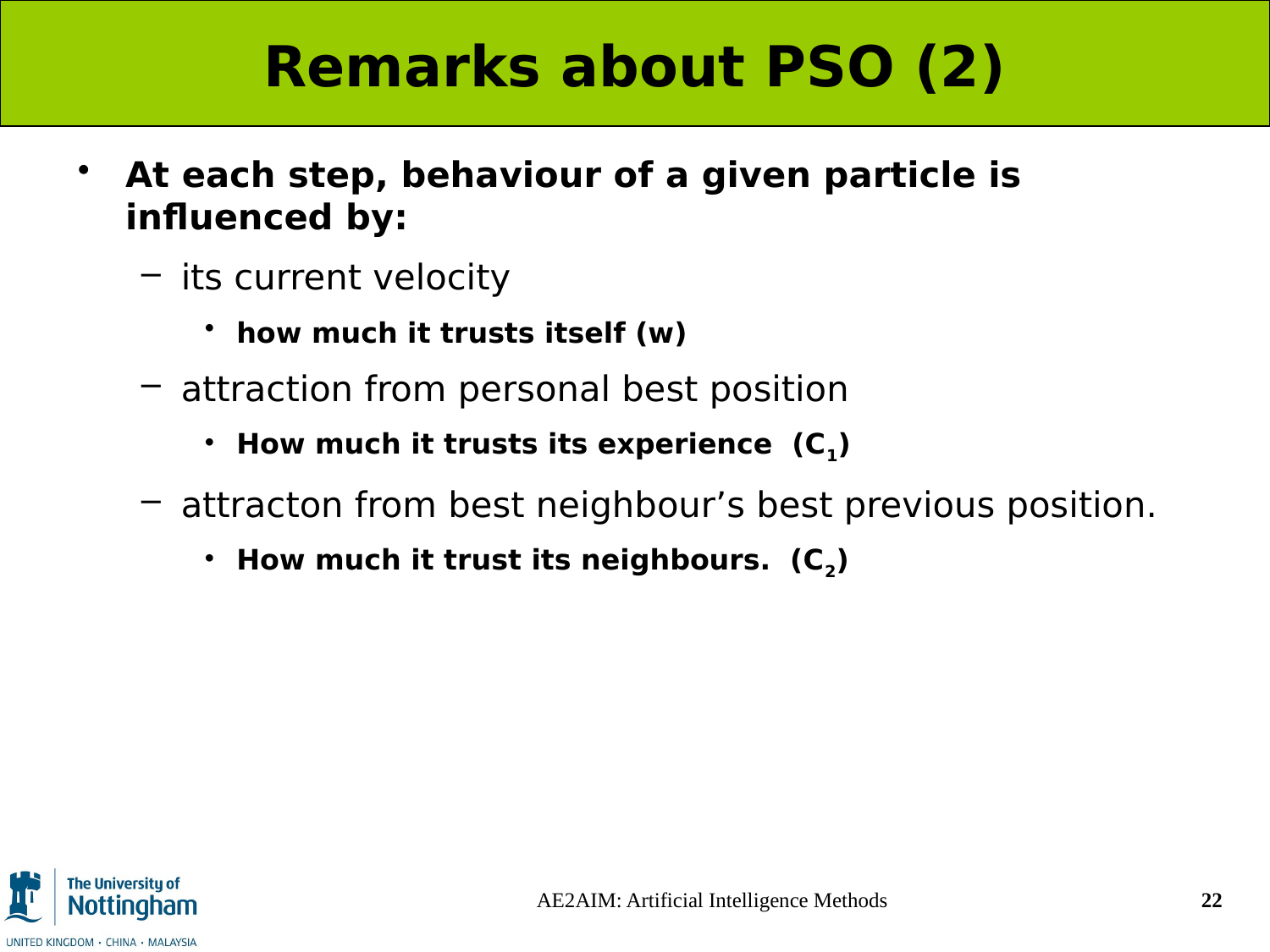

# Remarks about PSO (2)
At each step, behaviour of a given particle is influenced by:
its current velocity
how much it trusts itself (w)
attraction from personal best position
How much it trusts its experience  (C1)
attracton from best neighbour’s best previous position.
How much it trust its neighbours.  (C2)
AE2AIM: Artificial Intelligence Methods
22